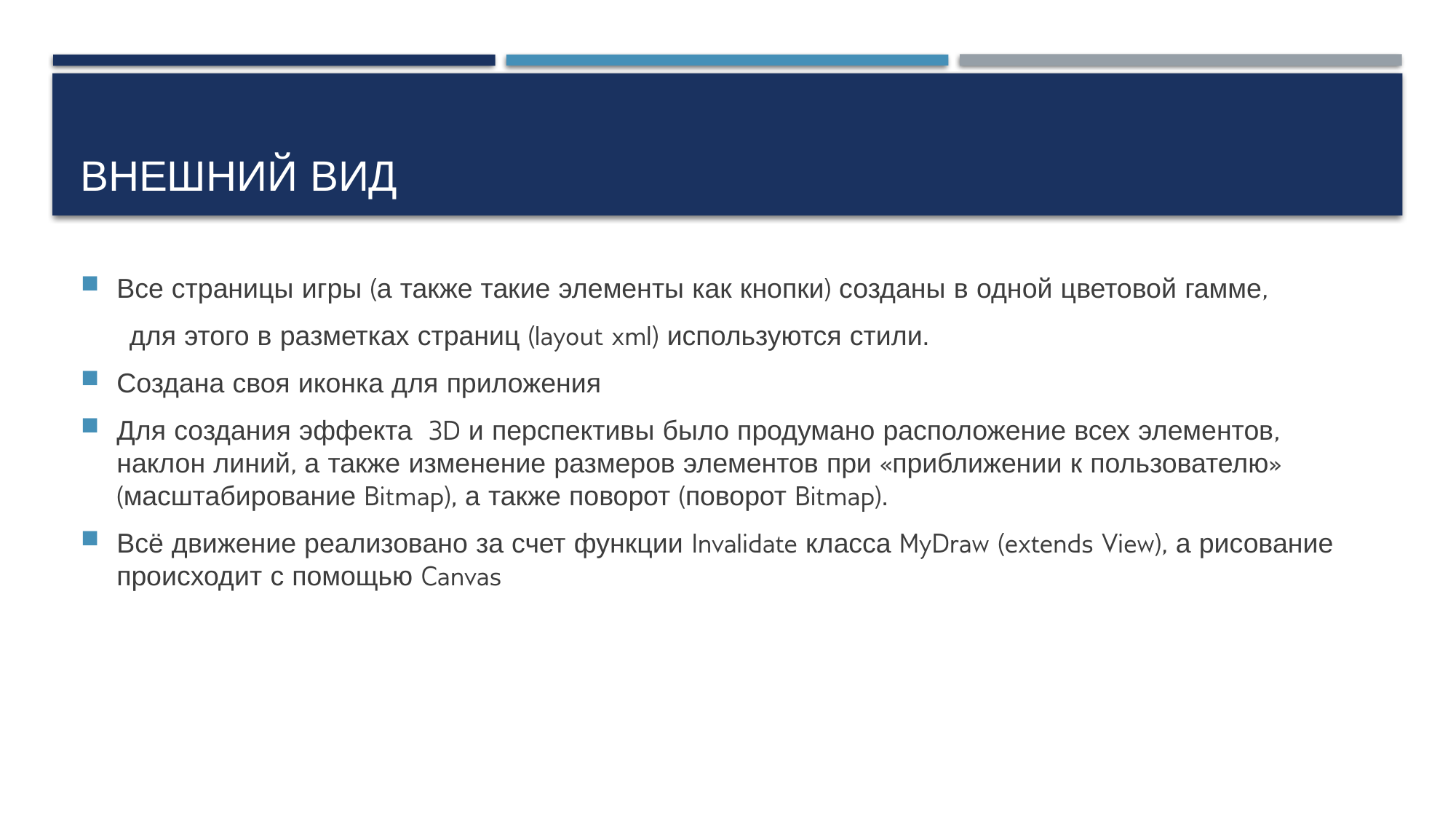

# Внешний вид
Все страницы игры (а также такие элементы как кнопки) созданы в одной цветовой гамме,
      для этого в разметках страниц (layout xml) используются стили.
Создана своя иконка для приложения
Для создания эффекта  3D и перспективы было продумано расположение всех элементов, наклон линий, а также изменение размеров элементов при «приближении к пользователю» (масштабирование Bitmap), а также поворот (поворот Bitmap).
Всё движение реализовано за счет функции Invalidate класса MyDraw (extends View), а рисование происходит с помощью Canvas